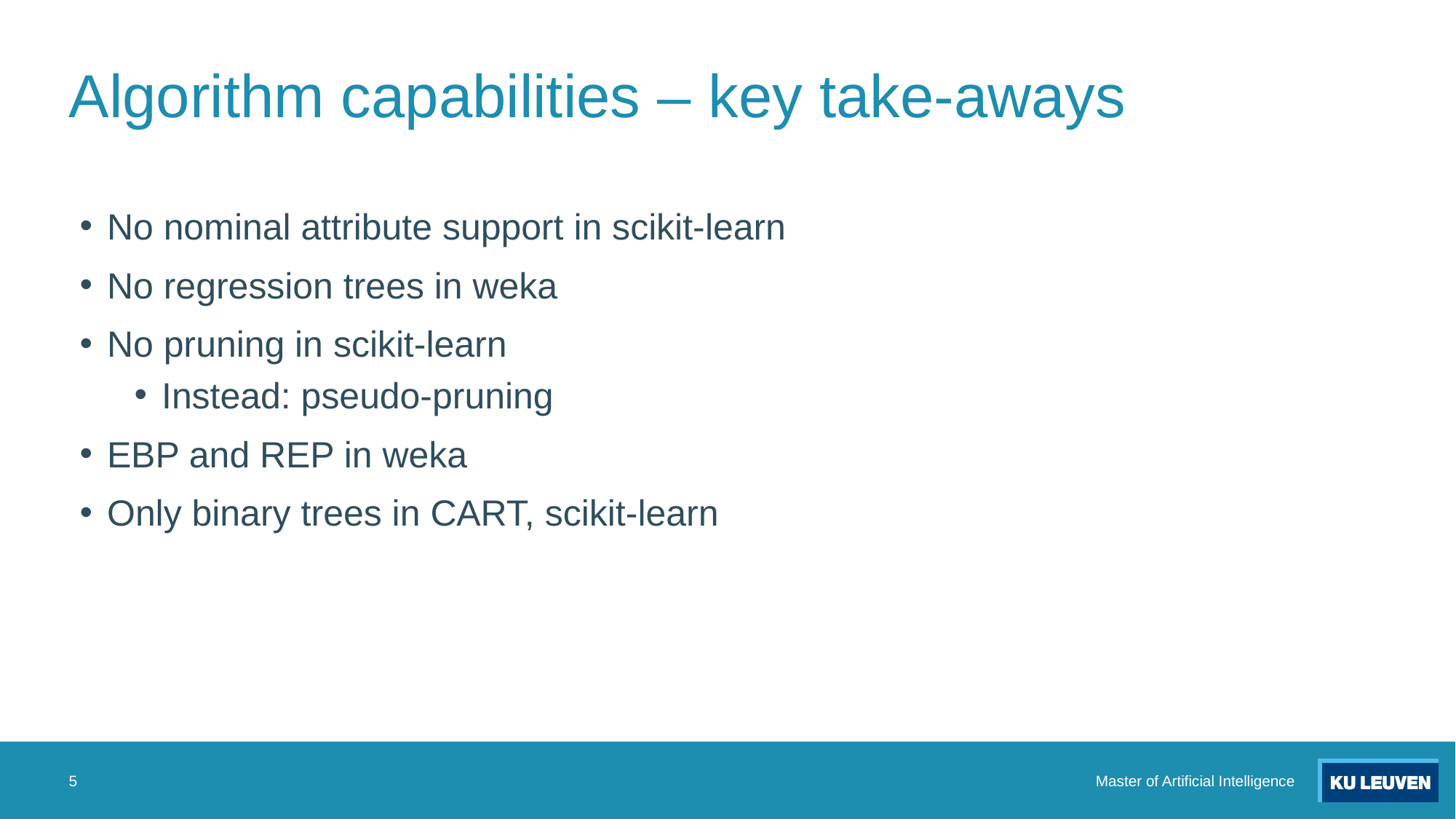

# Algorithm capabilities – key take-aways
No nominal attribute support in scikit-learn
No regression trees in weka
No pruning in scikit-learn
Instead: pseudo-pruning
EBP and REP in weka
Only binary trees in CART, scikit-learn

5
Master of Artificial Intelligence